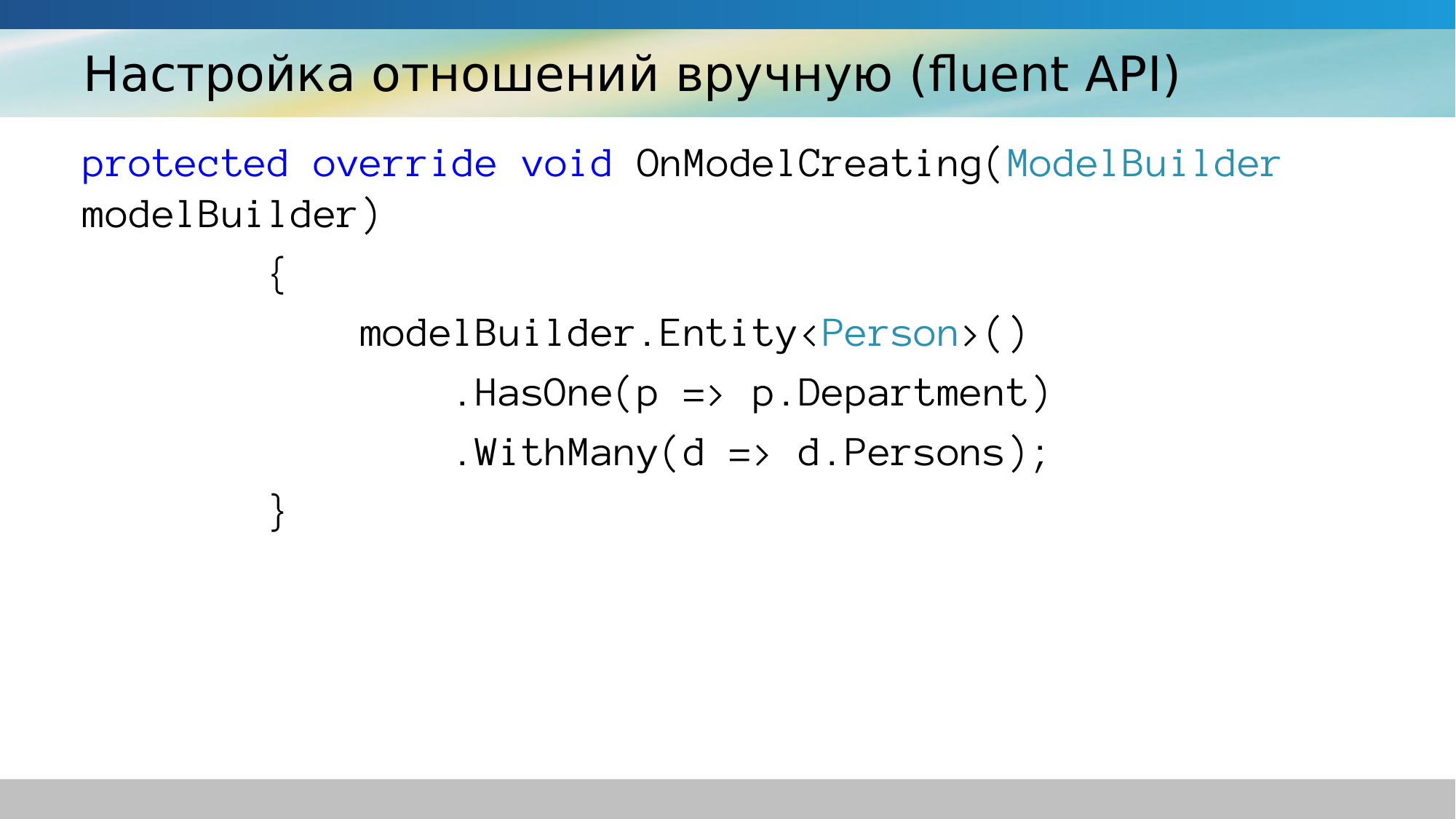

# Настройка отношений вручную (fluent API)
protected override void OnModelCreating(ModelBuilder modelBuilder)
        {
            modelBuilder.Entity<Person>()
                .HasOne(p => p.Department)
                .WithMany(d => d.Persons);
        }